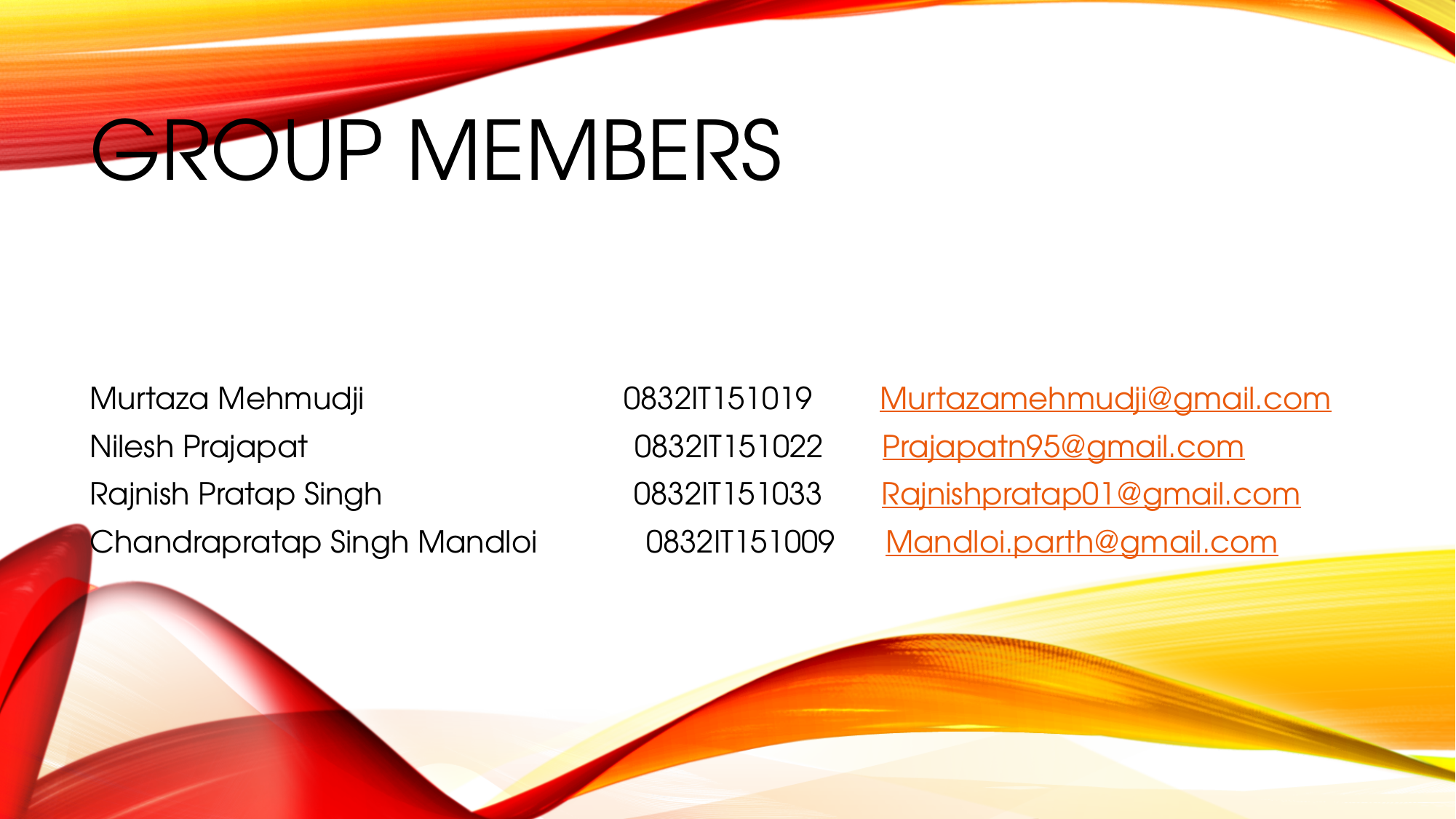

# Group Members
Murtaza Mehmudji                               0832IT151019        Murtazamehmudji@gmail.com
Nilesh Prajapat                                       0832IT151022       Prajapatn95@gmail.com
Rajnish Pratap Singh                              0832IT151033       Rajnishpratap01@gmail.com
Chandrapratap Singh Mandloi             0832IT151009      Mandloi.parth@gmail.com